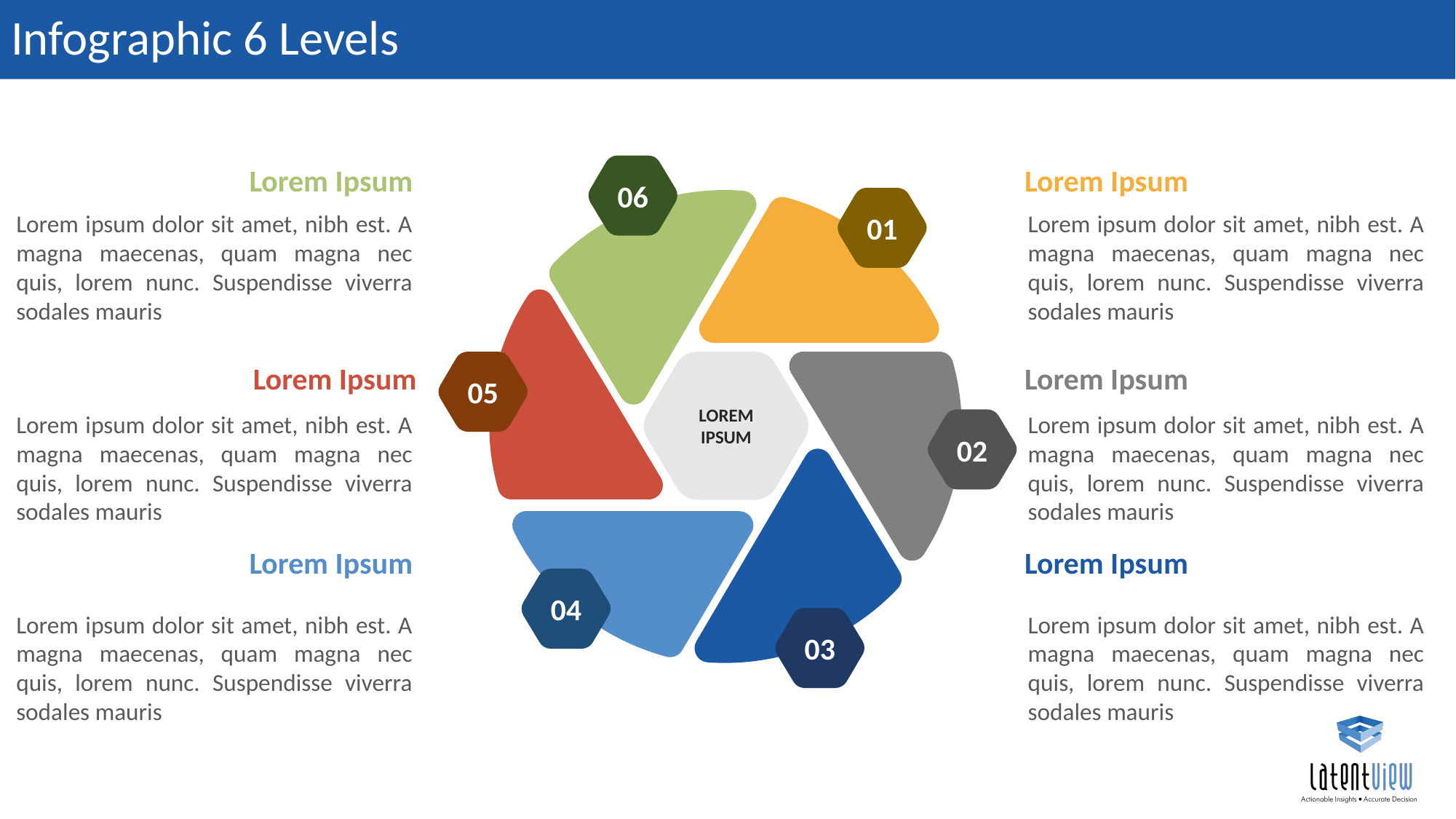

# Infographic 6 Levels
06

01

05
LOREM
IPSUM

02

04
03
Lorem Ipsum
Lorem Ipsum
Lorem ipsum dolor sit amet, nibh est. A magna maecenas, quam magna nec quis, lorem nunc. Suspendisse viverra sodales mauris
Lorem ipsum dolor sit amet, nibh est. A magna maecenas, quam magna nec quis, lorem nunc. Suspendisse viverra sodales mauris
Lorem Ipsum
Lorem Ipsum
Lorem ipsum dolor sit amet, nibh est. A magna maecenas, quam magna nec quis, lorem nunc. Suspendisse viverra sodales mauris
Lorem ipsum dolor sit amet, nibh est. A magna maecenas, quam magna nec quis, lorem nunc. Suspendisse viverra sodales mauris
Lorem Ipsum
Lorem Ipsum
Lorem ipsum dolor sit amet, nibh est. A magna maecenas, quam magna nec quis, lorem nunc. Suspendisse viverra sodales mauris
Lorem ipsum dolor sit amet, nibh est. A magna maecenas, quam magna nec quis, lorem nunc. Suspendisse viverra sodales mauris